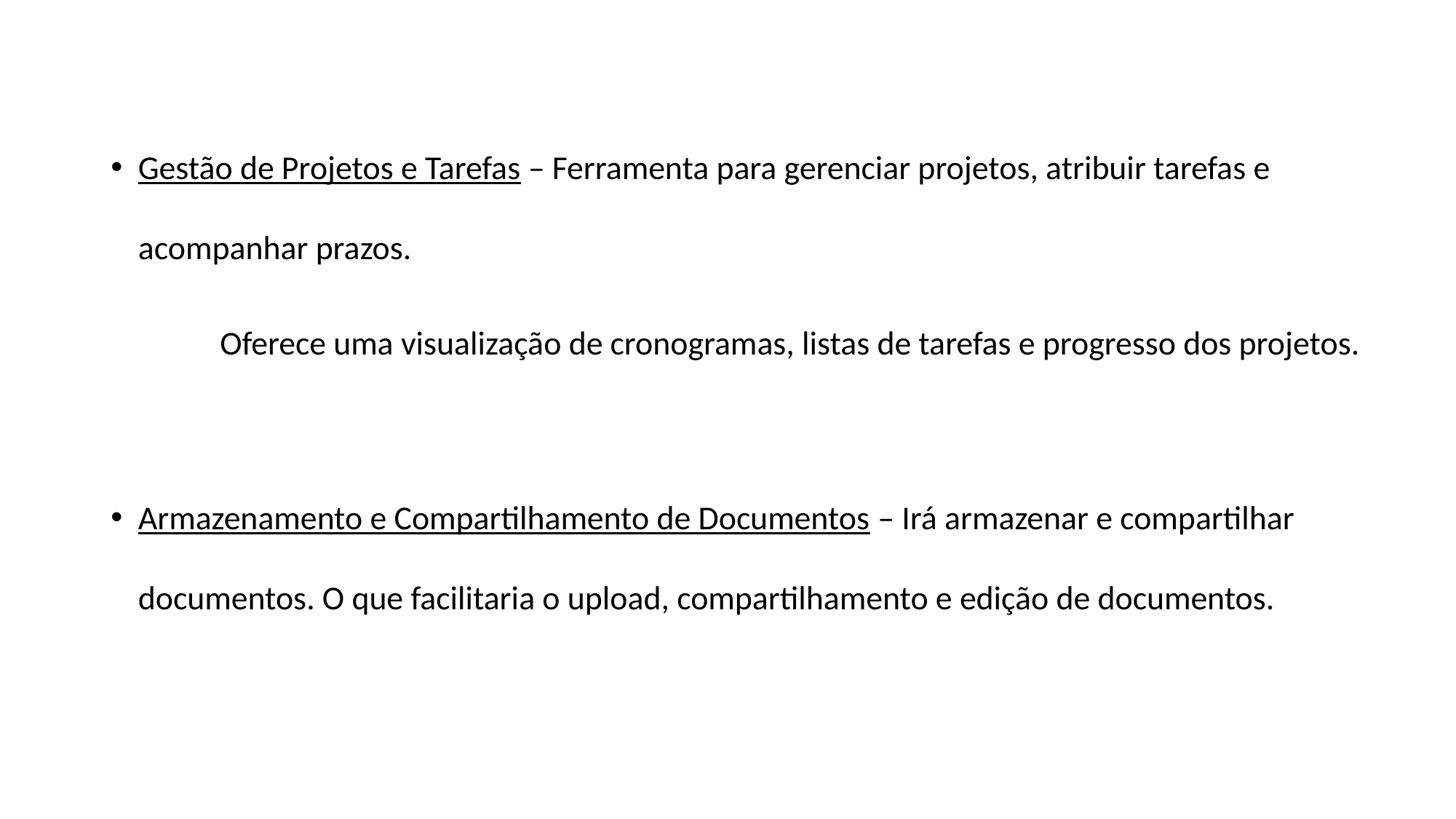

Gestão de Projetos e Tarefas – Ferramenta para gerenciar projetos, atribuir tarefas e acompanhar prazos.
	Oferece uma visualização de cronogramas, listas de tarefas e progresso dos projetos.
Armazenamento e Compartilhamento de Documentos – Irá armazenar e compartilhar documentos. O que facilitaria o upload, compartilhamento e edição de documentos.